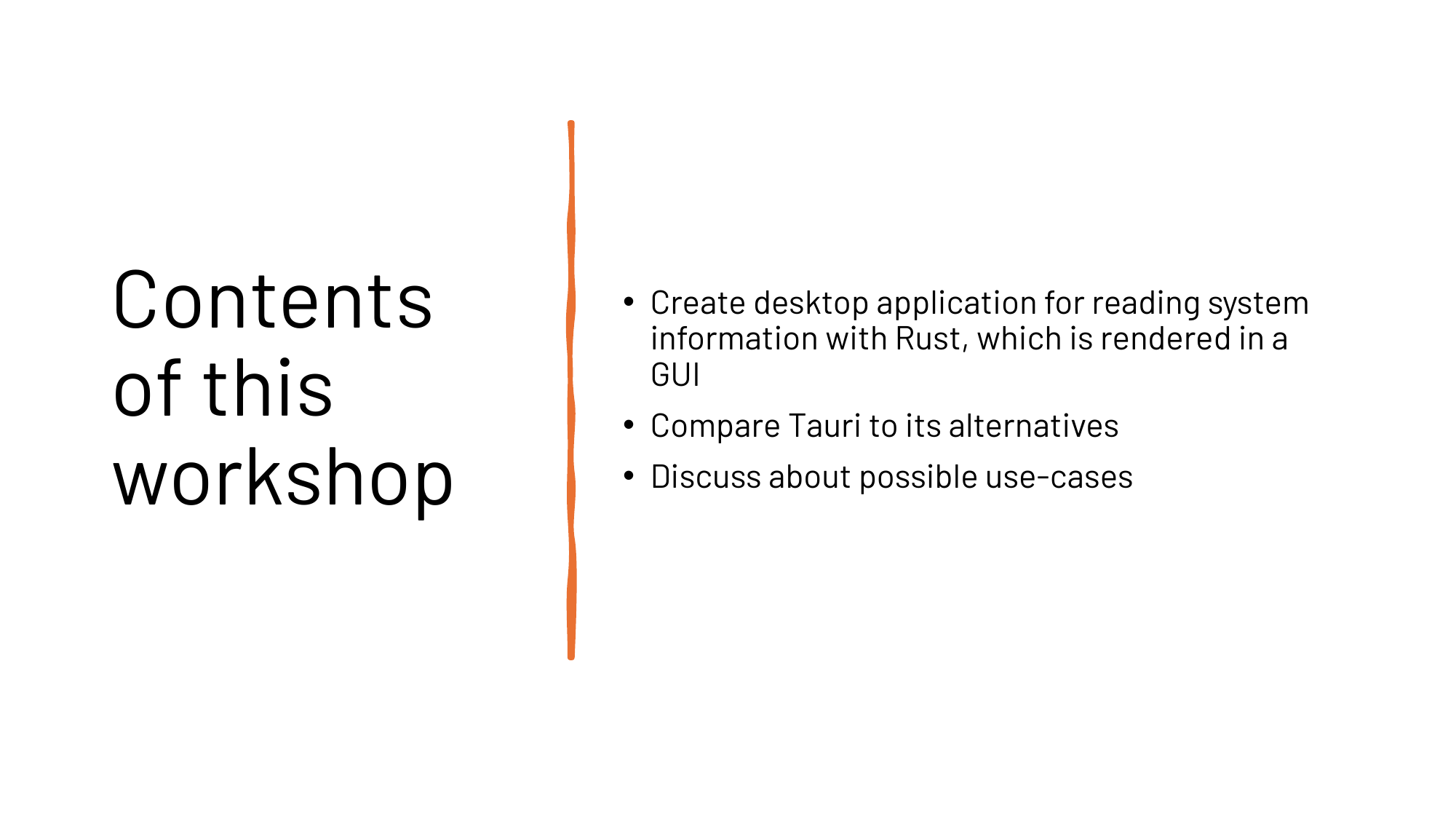

# Contents of this workshop
Create desktop application for reading system information with Rust, which is rendered in a GUI
Compare Tauri to its alternatives
Discuss about possible use-cases